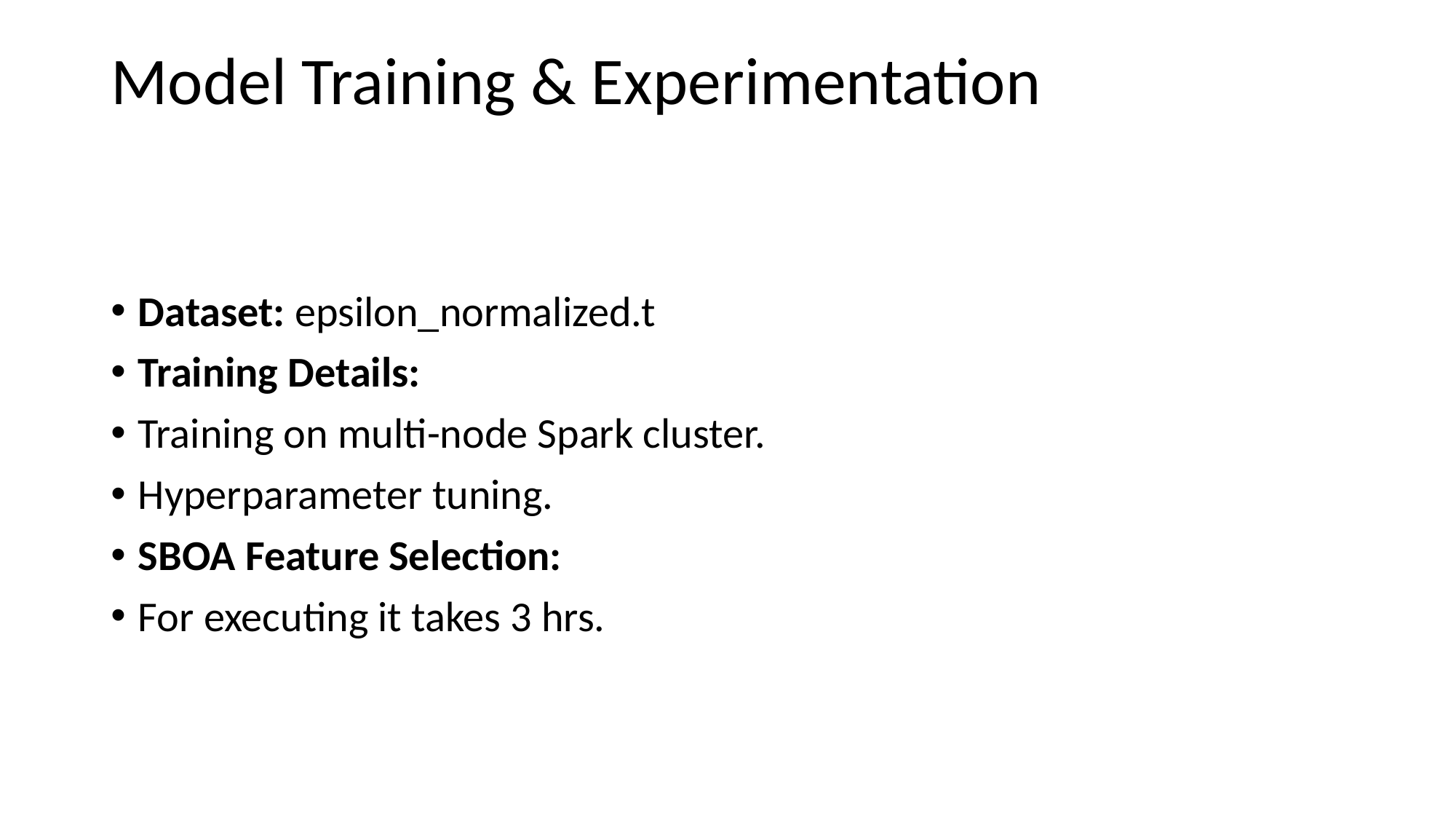

# Model Training & Experimentation

Dataset: epsilon_normalized.t
Training Details:
Training on multi-node Spark cluster.
Hyperparameter tuning.
SBOA Feature Selection:
For executing it takes 3 hrs.